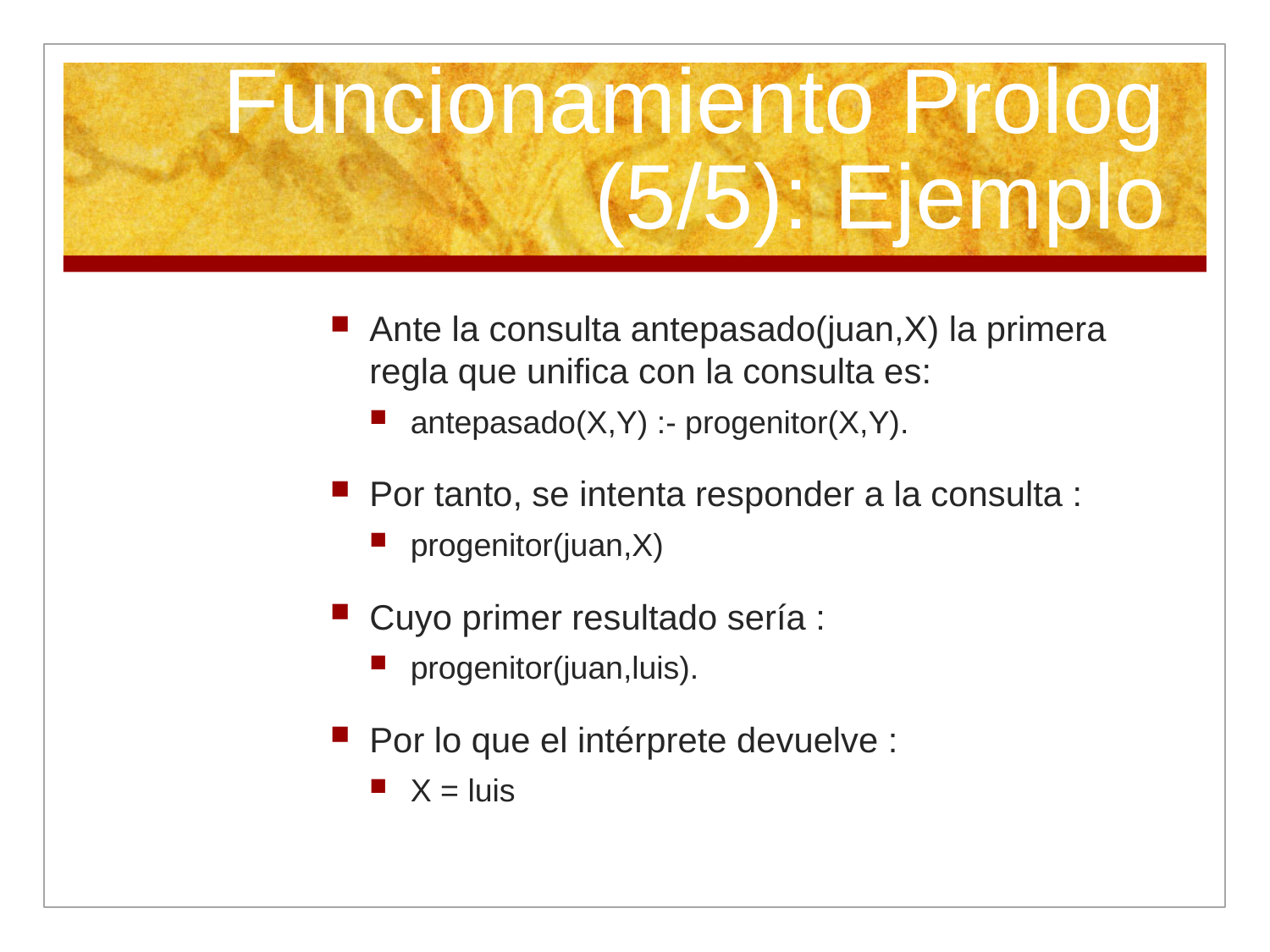

# Funcionamiento Prolog (5/5): Ejemplo
Ante la consulta antepasado(juan,X) la primera regla que unifica con la consulta es:
antepasado(X,Y) :- progenitor(X,Y).
Por tanto, se intenta responder a la consulta :
progenitor(juan,X)
Cuyo primer resultado sería :
progenitor(juan,luis).
Por lo que el intérprete devuelve :
X = luis